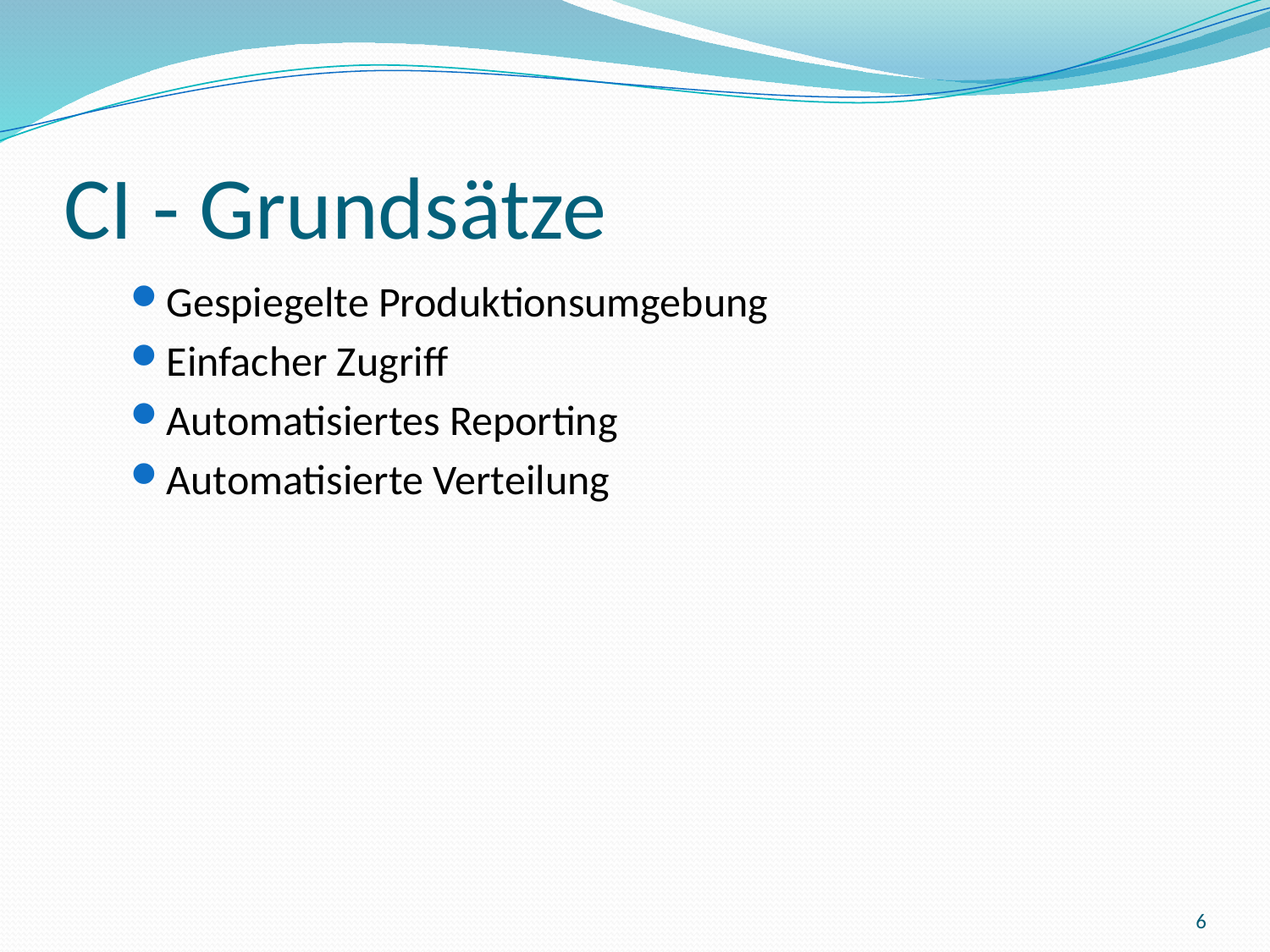

# CI - Grundsätze
Gespiegelte Produktionsumgebung
Einfacher Zugriff
Automatisiertes Reporting
Automatisierte Verteilung

6